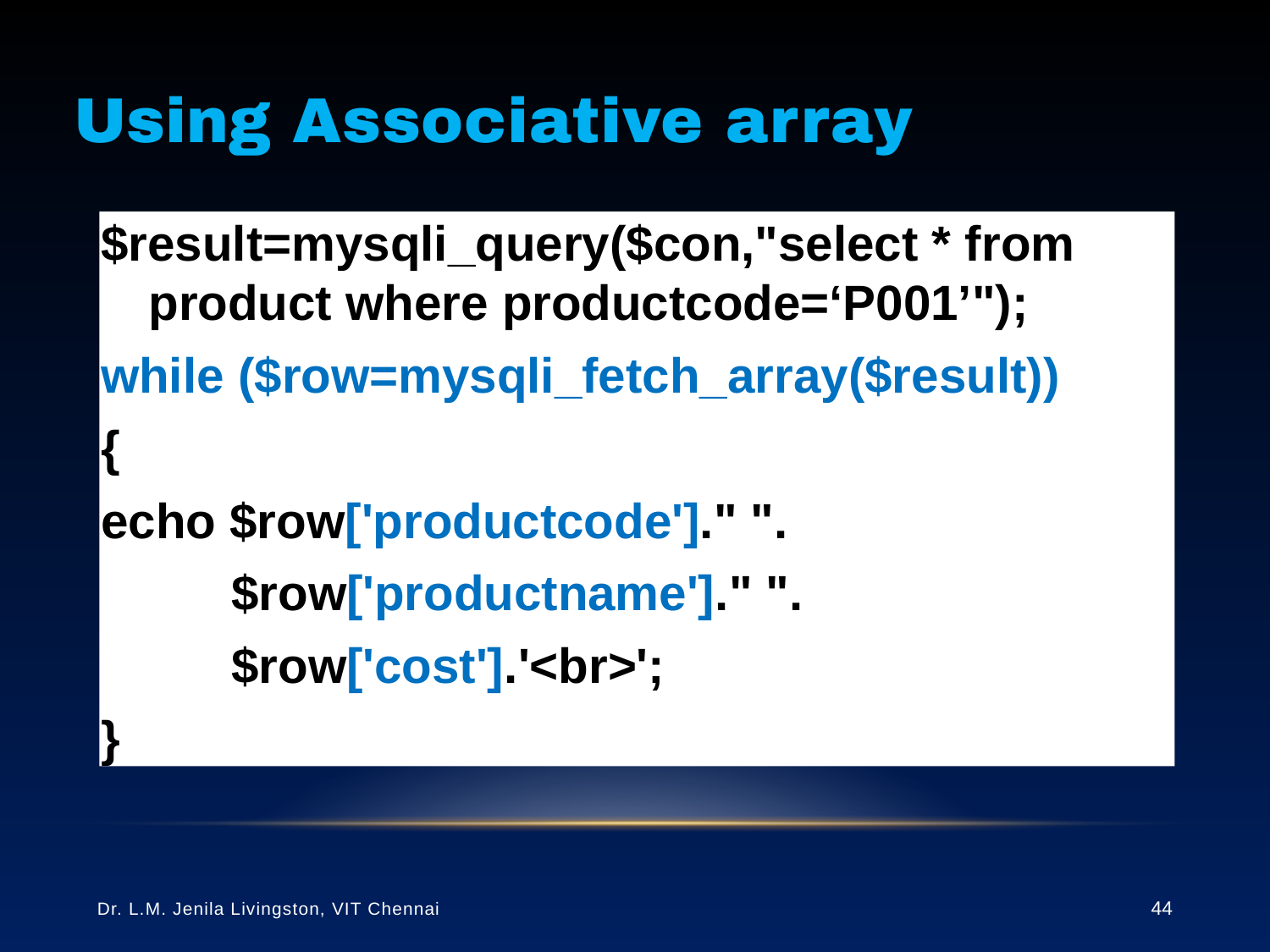

# Using Associative array
$result=mysqli_query($con,"select * from product where productcode=‘P001’");
while ($row=mysqli_fetch_array($result))
{
echo $row['productcode']." ".
	      $row['productname']." ".
	      $row['cost'].'<br>';
}

Dr. L.M. Jenila Livingston, VIT Chennai

44